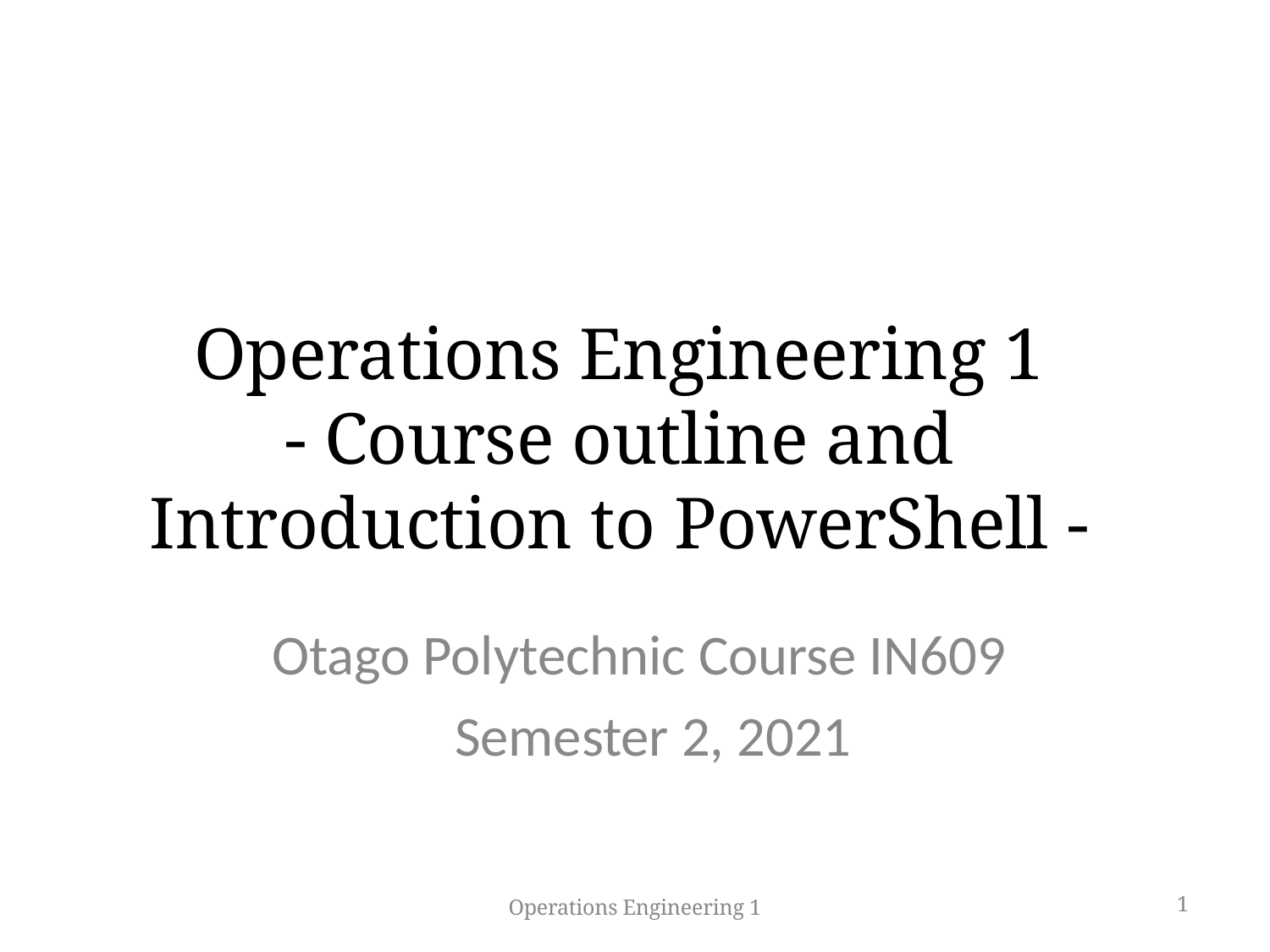

Operations Engineering 1
- Course outline and Introduction to PowerShell -
Otago Polytechnic Course IN609  Semester 2, 2021
Operations Engineering 1
1